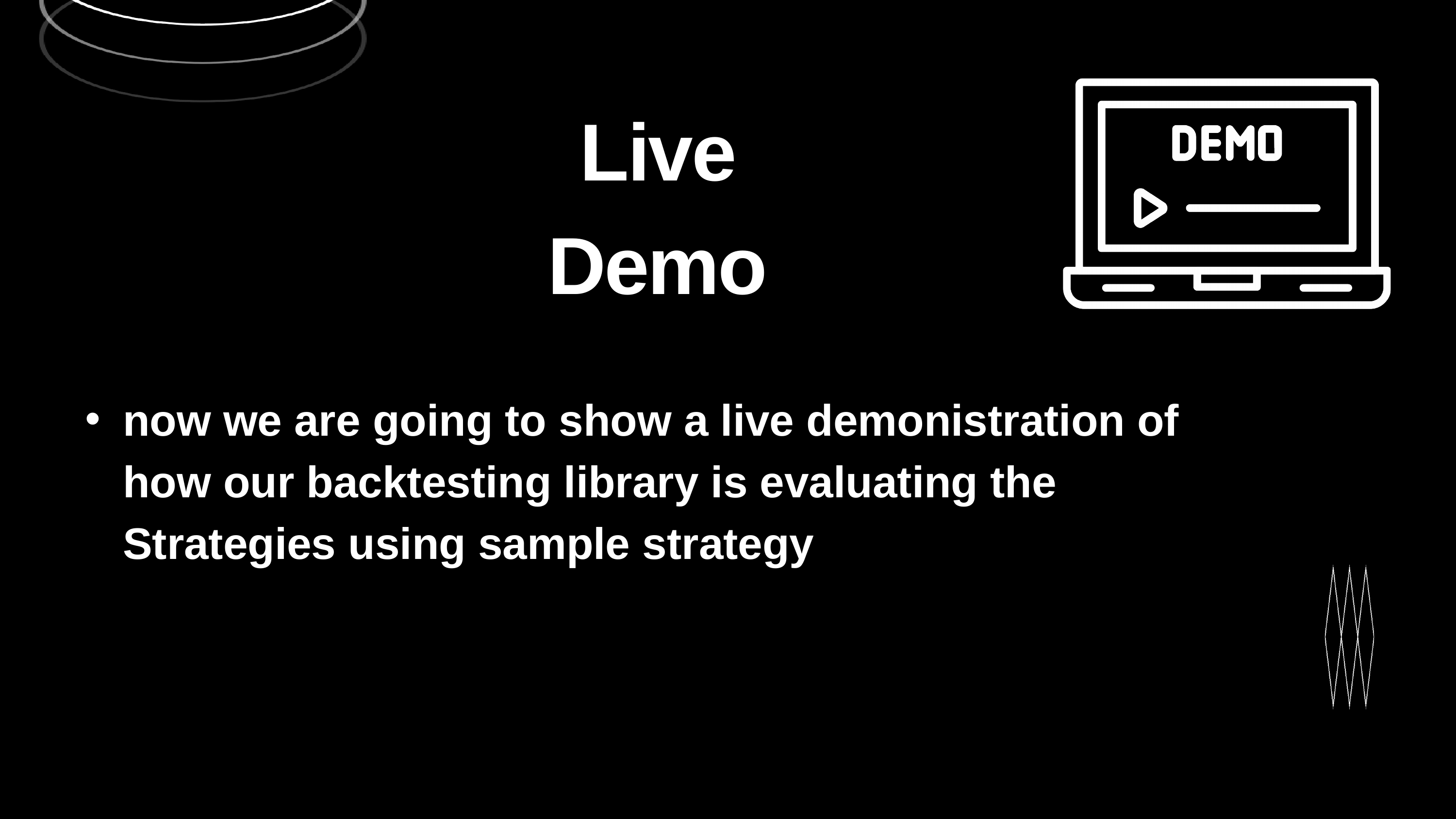

Live Demo
now we are going to show a live demonistration of how our backtesting library is evaluating the Strategies using sample strategy